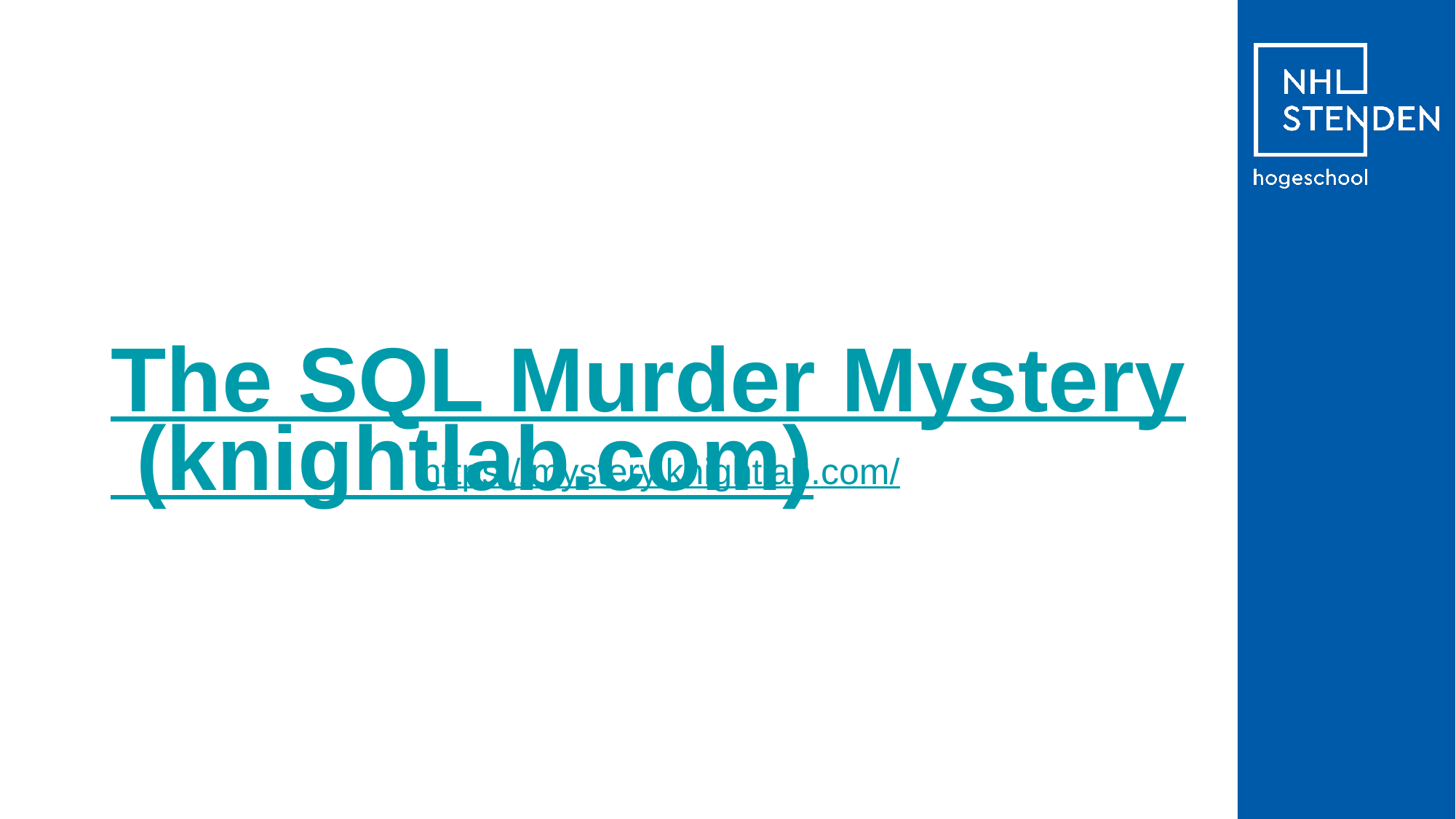

# The SQL Murder Mystery (knightlab.com)
https://mystery.knightlab.com/